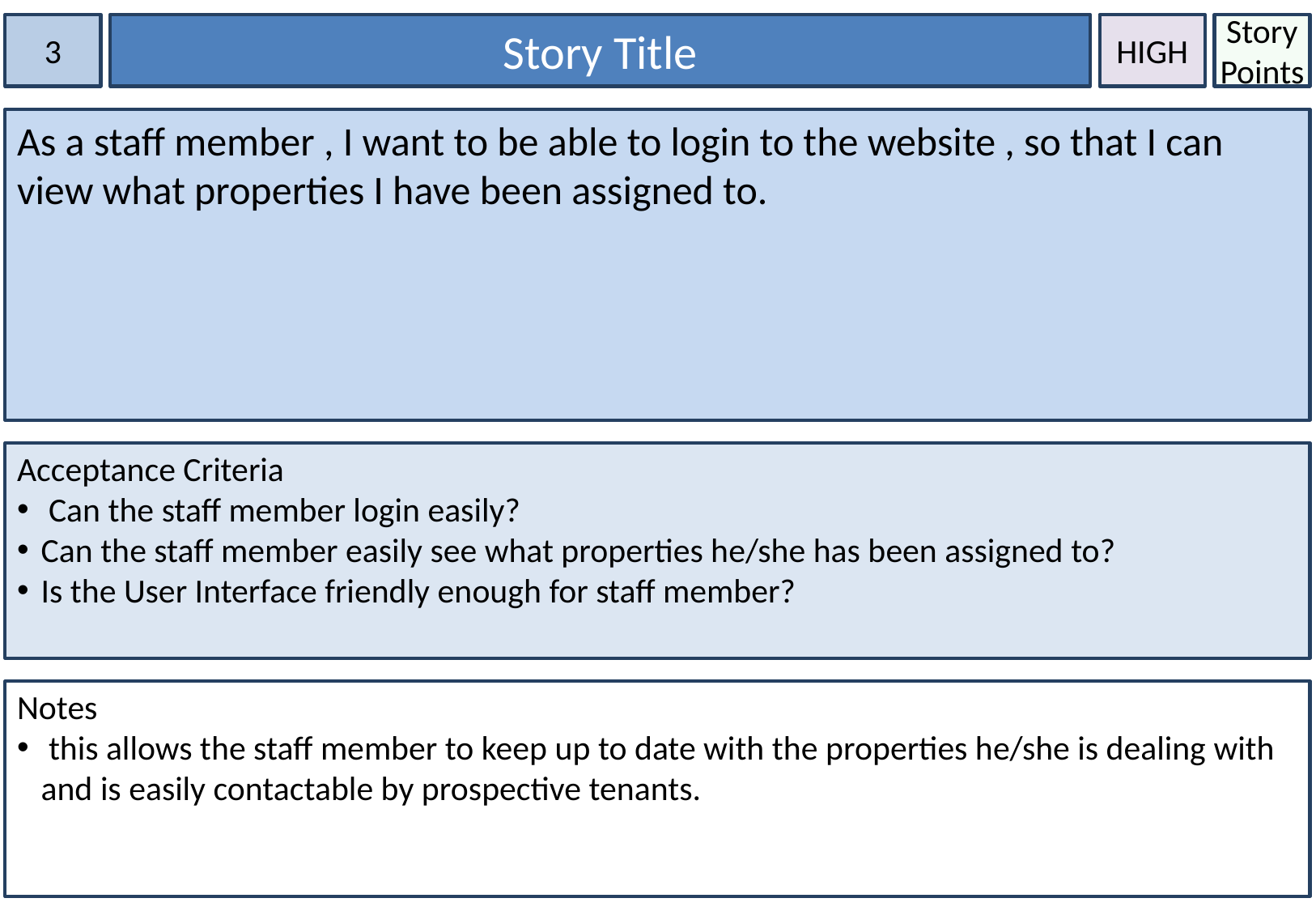

3
Story Title
HIGH
Story Points
As a staff member , I want to be able to login to the website , so that I can view what properties I have been assigned to.
Acceptance Criteria
 Can the staff member login easily?
Can the staff member easily see what properties he/she has been assigned to?
Is the User Interface friendly enough for staff member?
Notes
 this allows the staff member to keep up to date with the properties he/she is dealing with and is easily contactable by prospective tenants.